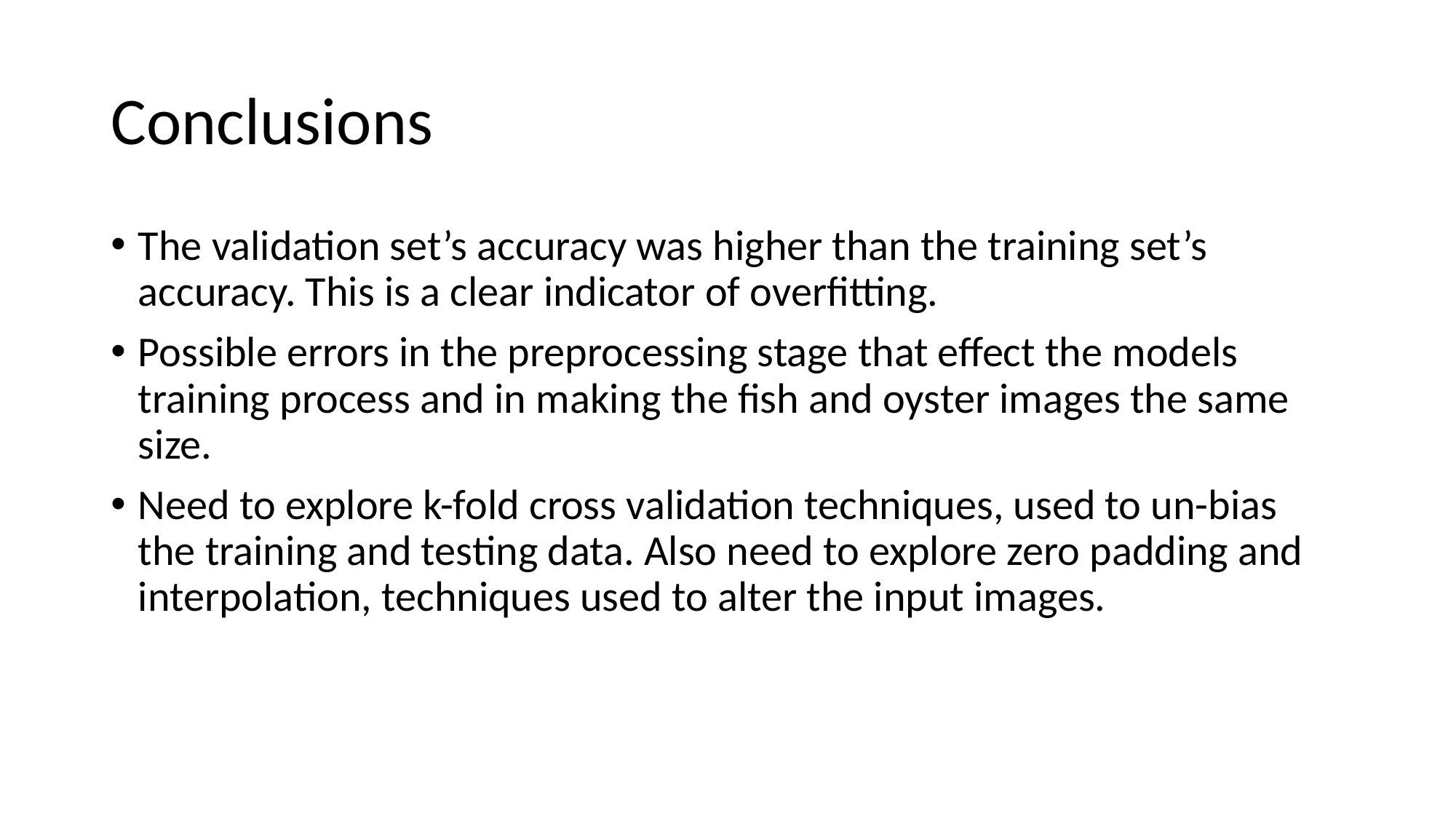

# Conclusions
The validation set’s accuracy was higher than the training set’s accuracy. This is a clear indicator of overfitting.
Possible errors in the preprocessing stage that effect the models training process and in making the fish and oyster images the same size.
Need to explore k-fold cross validation techniques, used to un-bias the training and testing data. Also need to explore zero padding and interpolation, techniques used to alter the input images.